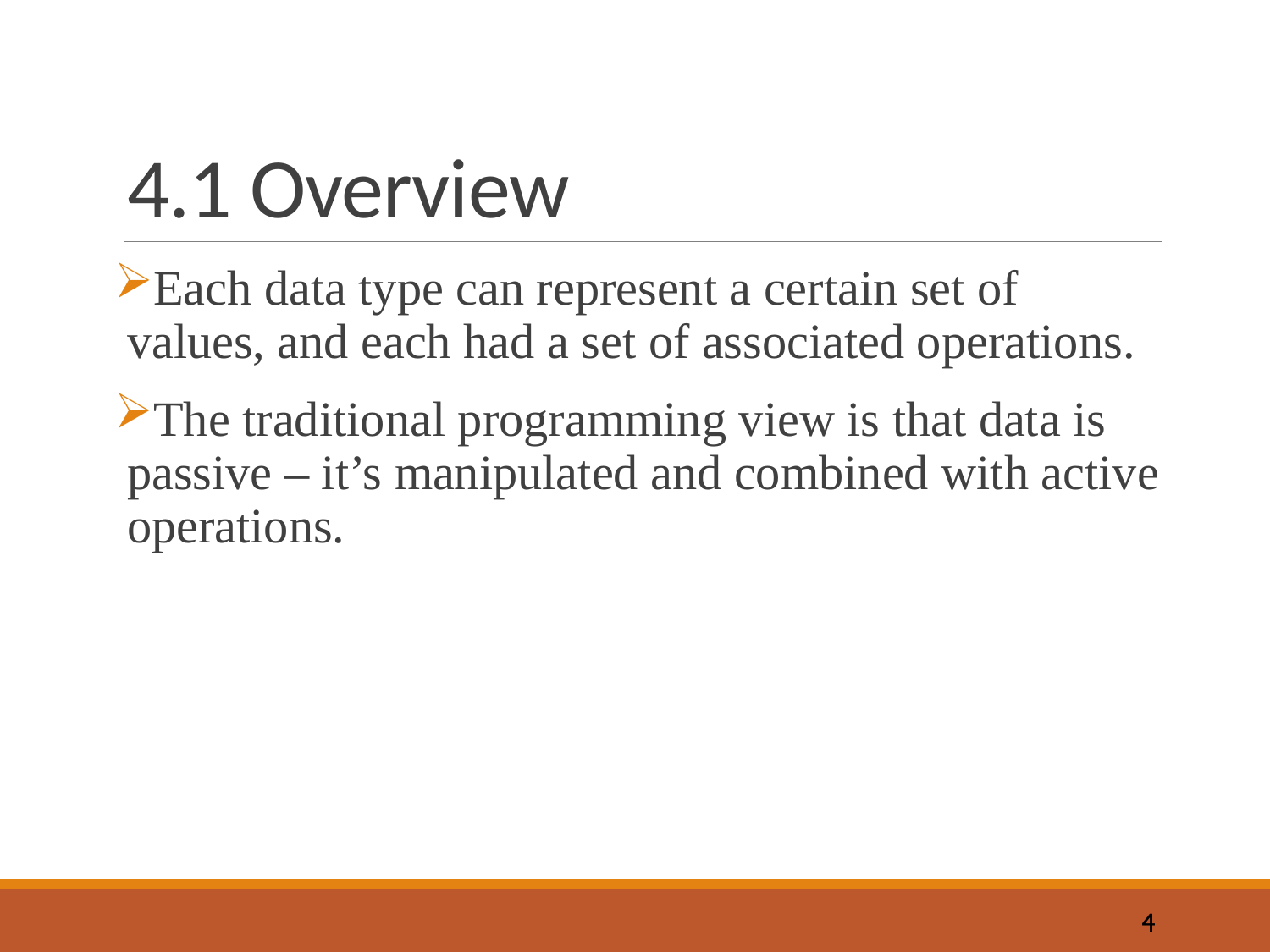

# 4.1 Overview
Each data type can represent a certain set of values, and each had a set of associated operations.
The traditional programming view is that data is passive – it’s manipulated and combined with active operations.
4